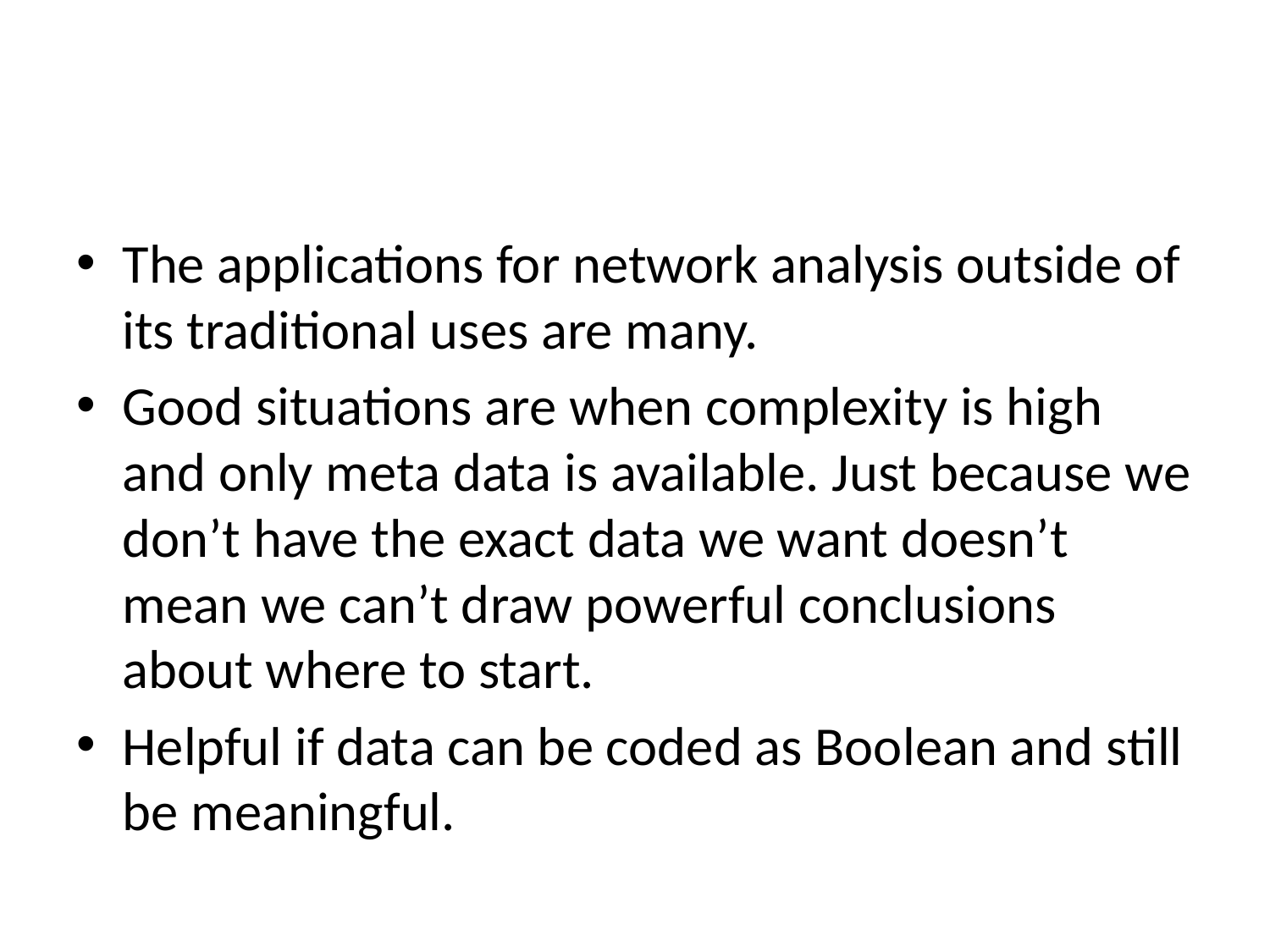

#
The applications for network analysis outside of its traditional uses are many.
Good situations are when complexity is high and only meta data is available. Just because we don’t have the exact data we want doesn’t mean we can’t draw powerful conclusions about where to start.
Helpful if data can be coded as Boolean and still be meaningful.